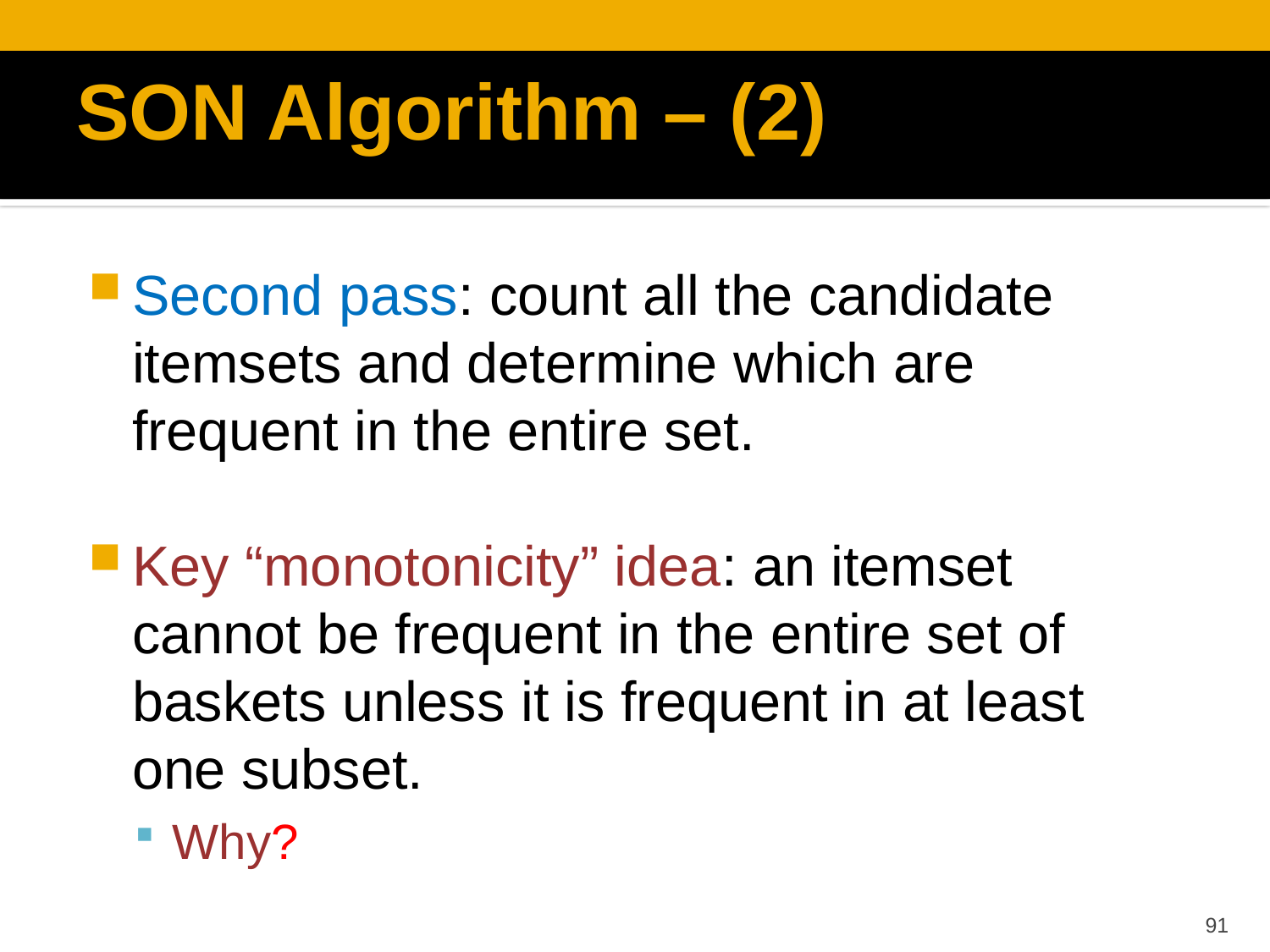

# SON Algorithm – (2)
Second pass: count all the candidate itemsets and determine which are frequent in the entire set.

Key “monotonicity” idea: an itemset cannot be frequent in the entire set of baskets unless it is frequent in at least one subset.
Why?
91